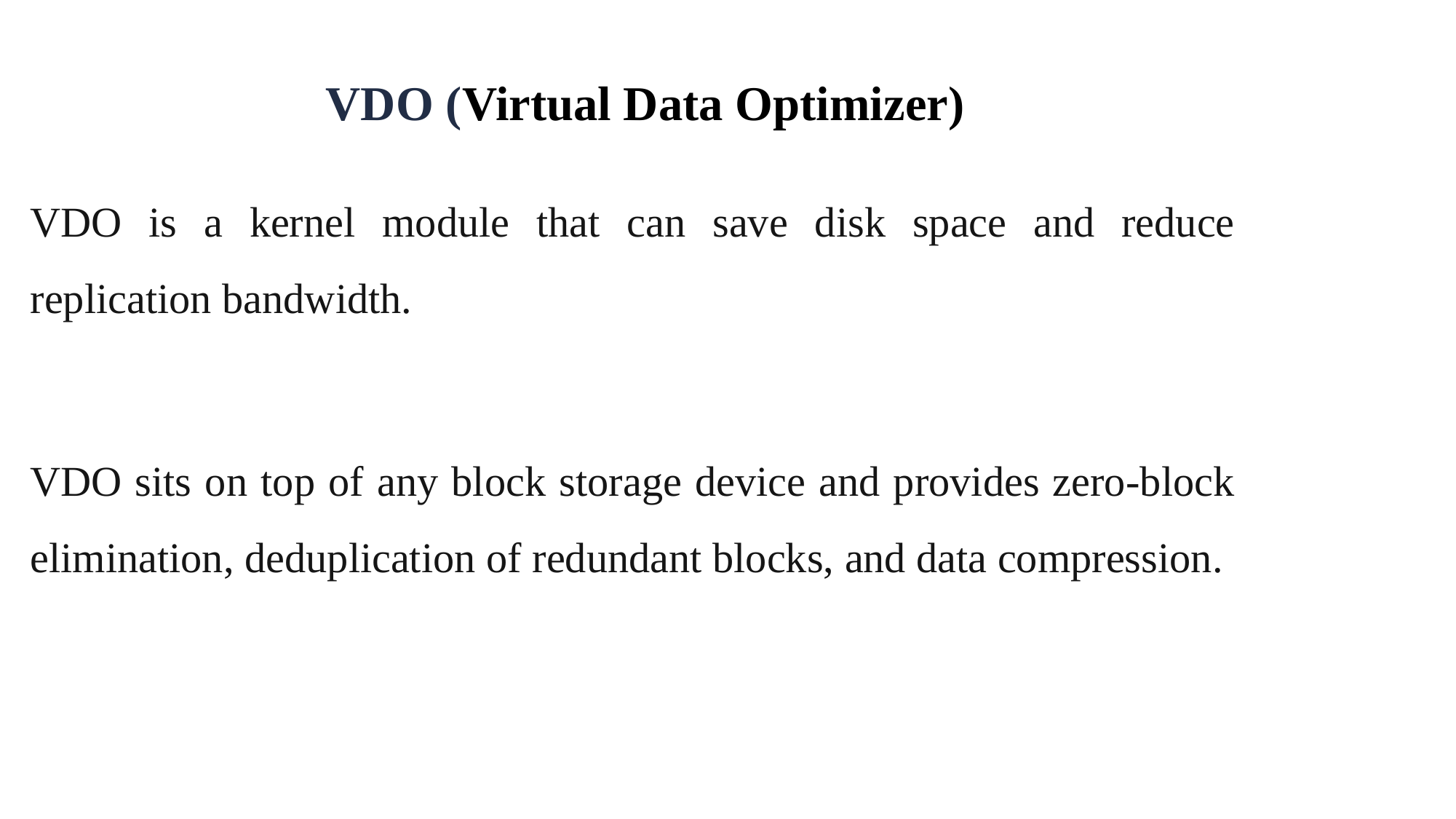

# VDO (Virtual Data Optimizer)
VDO is a kernel module that can save disk space and reduce replication bandwidth.

VDO sits on top of any block storage device and provides zero-block elimination, deduplication of redundant blocks, and data compression.